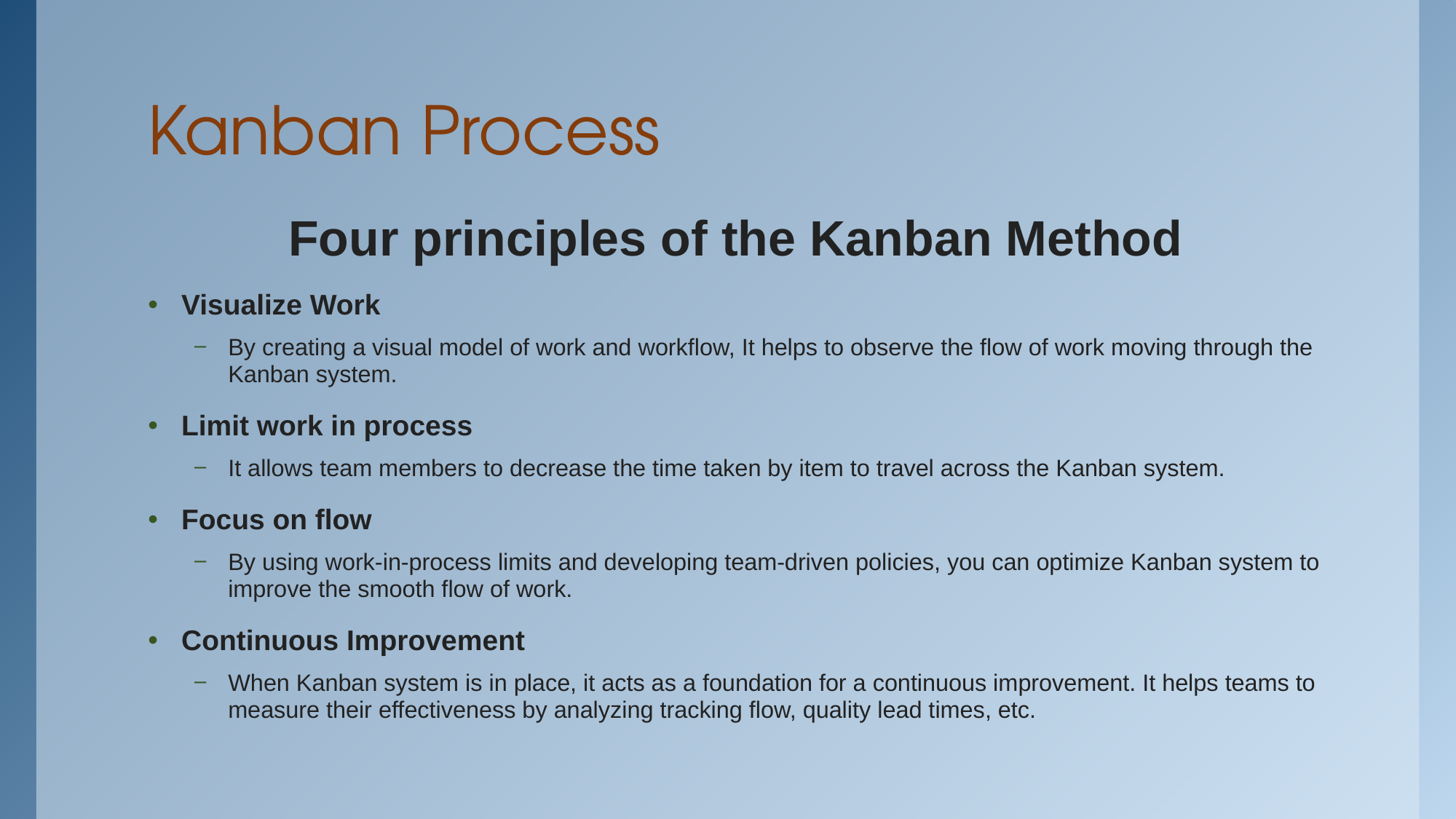

# Kanban Process
Four principles of the Kanban Method
Visualize Work
By creating a visual model of work and workflow, It helps to observe the flow of work moving through the Kanban system.
Limit work in process
It allows team members to decrease the time taken by item to travel across the Kanban system.
Focus on flow
By using work-in-process limits and developing team-driven policies, you can optimize Kanban system to improve the smooth flow of work.
Continuous Improvement
When Kanban system is in place, it acts as a foundation for a continuous improvement. It helps teams to measure their effectiveness by analyzing tracking flow, quality lead times, etc.